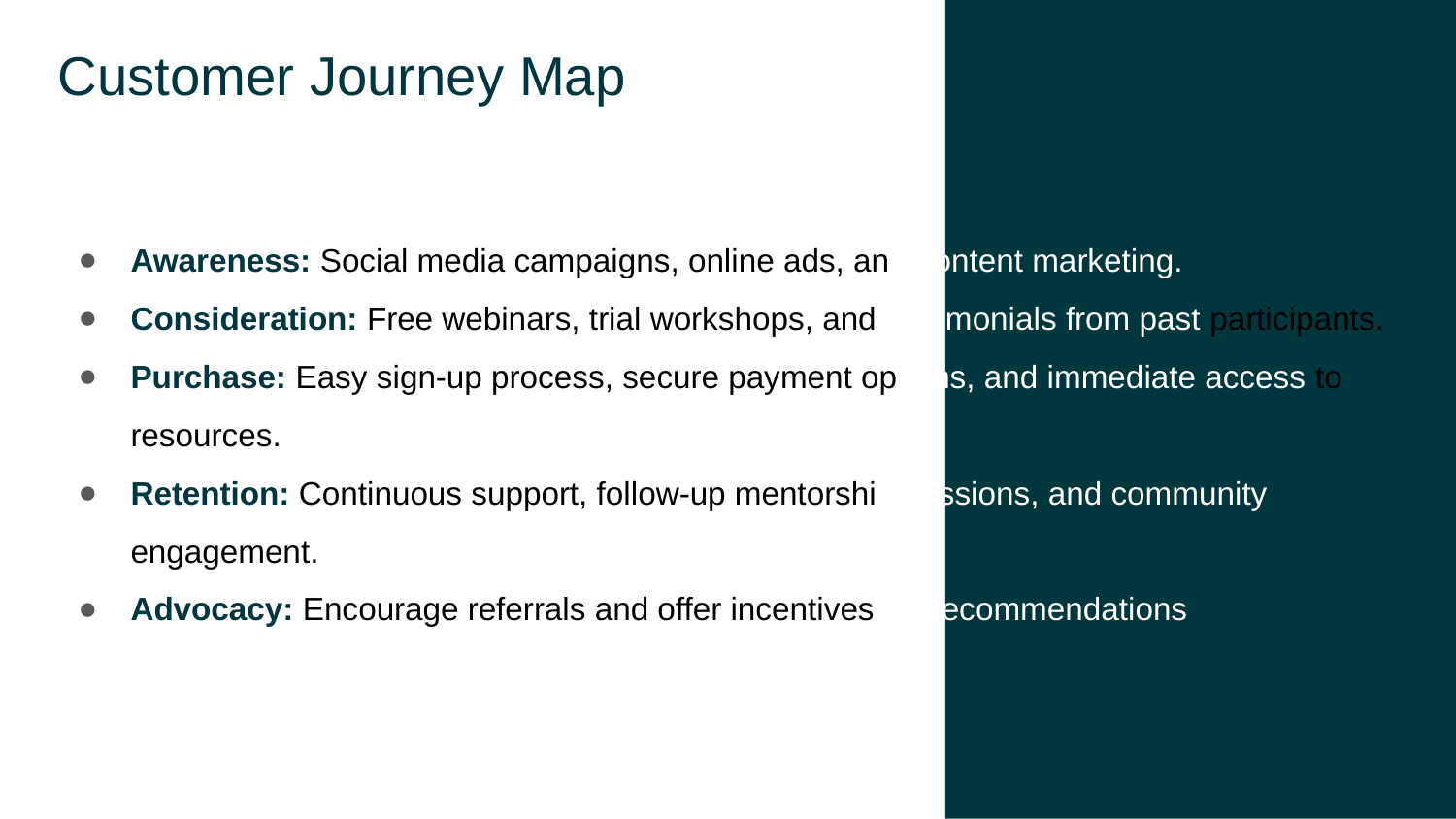

Customer Journey Map
Awareness: Social media campaigns, online ads, and content marketing.
Consideration: Free webinars, trial workshops, and testimonials from past participants.
Purchase: Easy sign-up process, secure payment options, and immediate access to resources.
Retention: Continuous support, follow-up mentorship sessions, and community engagement.
Advocacy: Encourage referrals and offer incentives for recommendations